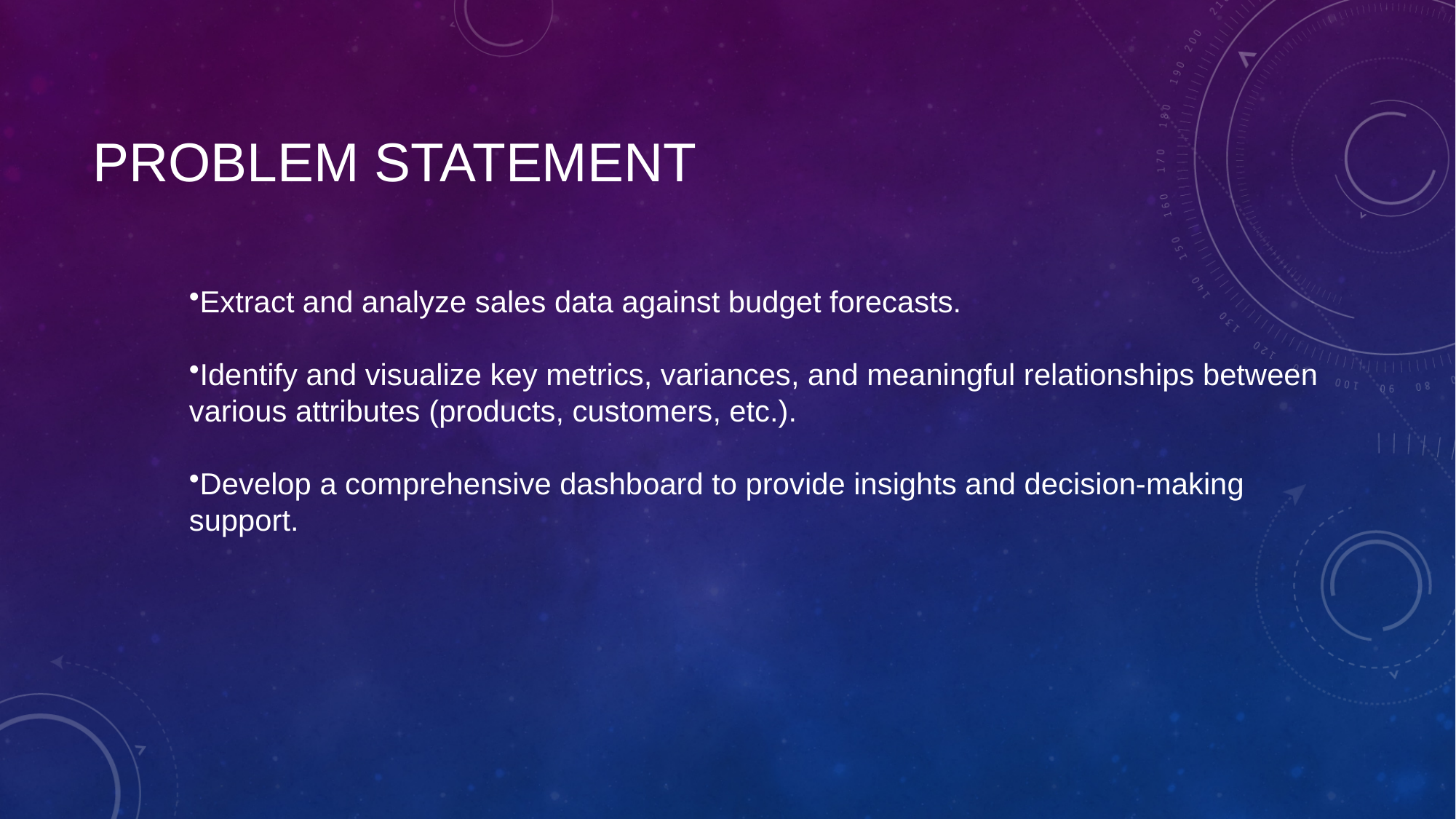

# Problem STatement

Extract and analyze sales data against budget forecasts.

Identify and visualize key metrics, variances, and meaningful relationships between various attributes (products, customers, etc.).

Develop a comprehensive dashboard to provide insights and decision-making support.